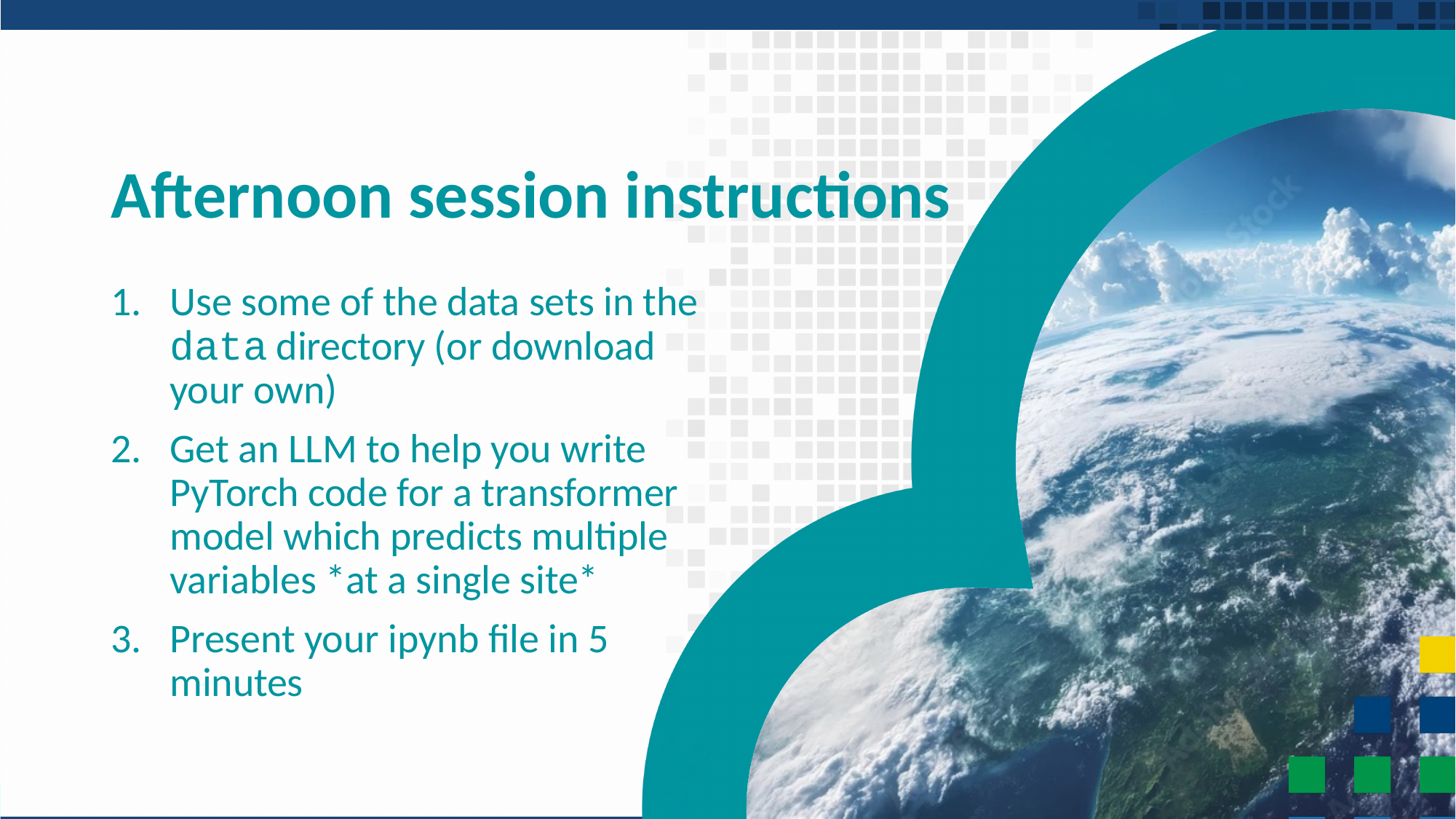

# Afternoon session instructions
Use some of the data sets in the data directory (or download your own)
Get an LLM to help you write PyTorch code for a transformer model which predicts multiple variables *at a single site*
Present your ipynb file in 5 minutes